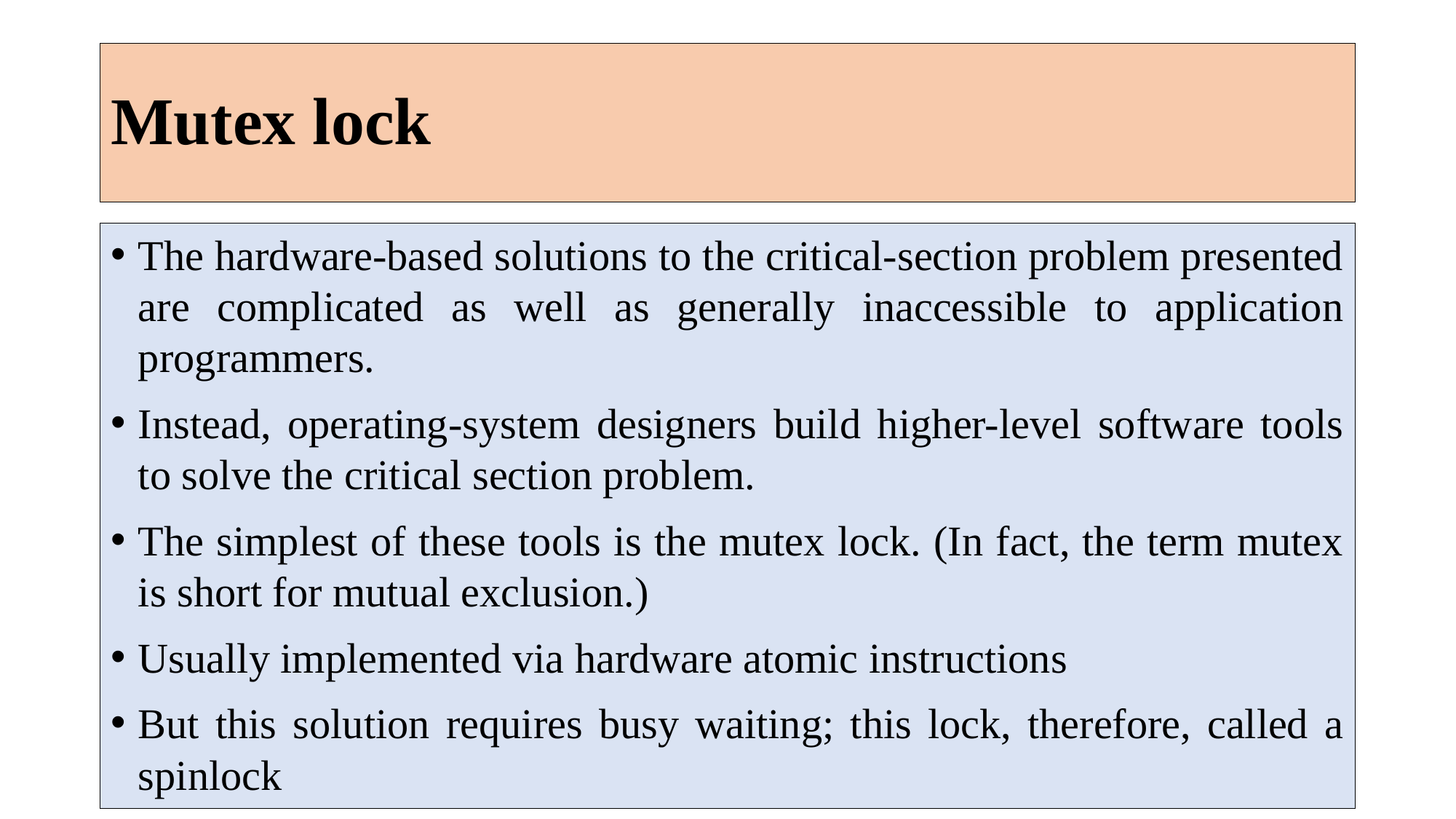

# Mutex lock
The hardware-based solutions to the critical-section problem presented are complicated as well as generally inaccessible to application programmers.
Instead, operating-system designers build higher-level software tools to solve the critical section problem.
The simplest of these tools is the mutex lock. (In fact, the term mutex is short for mutual exclusion.)
Usually implemented via hardware atomic instructions
But this solution requires busy waiting; this lock, therefore, called a spinlock

19